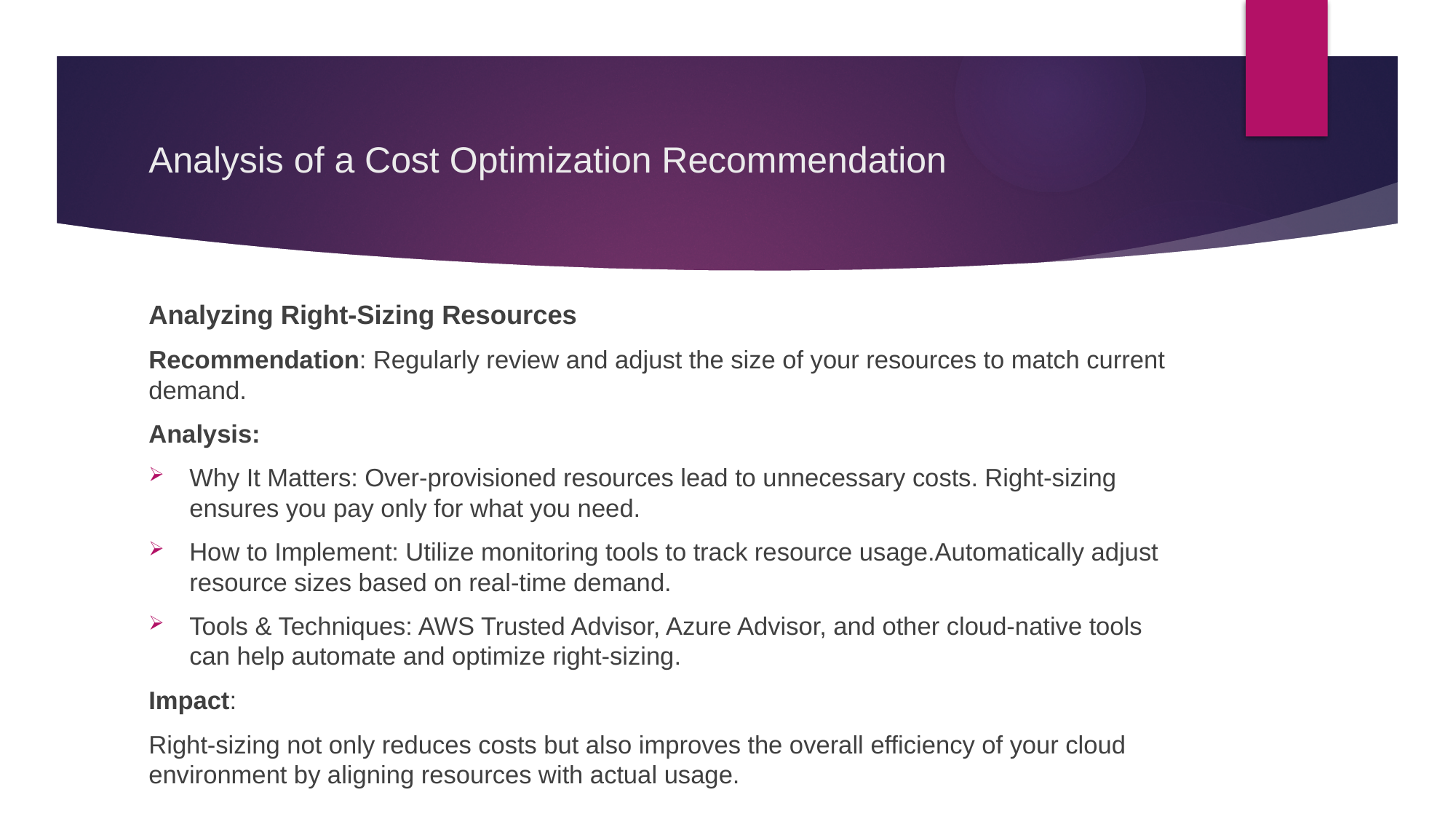

# Analysis of a Cost Optimization Recommendation
Analyzing Right-Sizing Resources
Recommendation: Regularly review and adjust the size of your resources to match current demand.
Analysis:
Why It Matters: Over-provisioned resources lead to unnecessary costs. Right-sizing ensures you pay only for what you need.
How to Implement: Utilize monitoring tools to track resource usage.Automatically adjust resource sizes based on real-time demand.
Tools & Techniques: AWS Trusted Advisor, Azure Advisor, and other cloud-native tools can help automate and optimize right-sizing.
Impact:
Right-sizing not only reduces costs but also improves the overall efficiency of your cloud environment by aligning resources with actual usage.